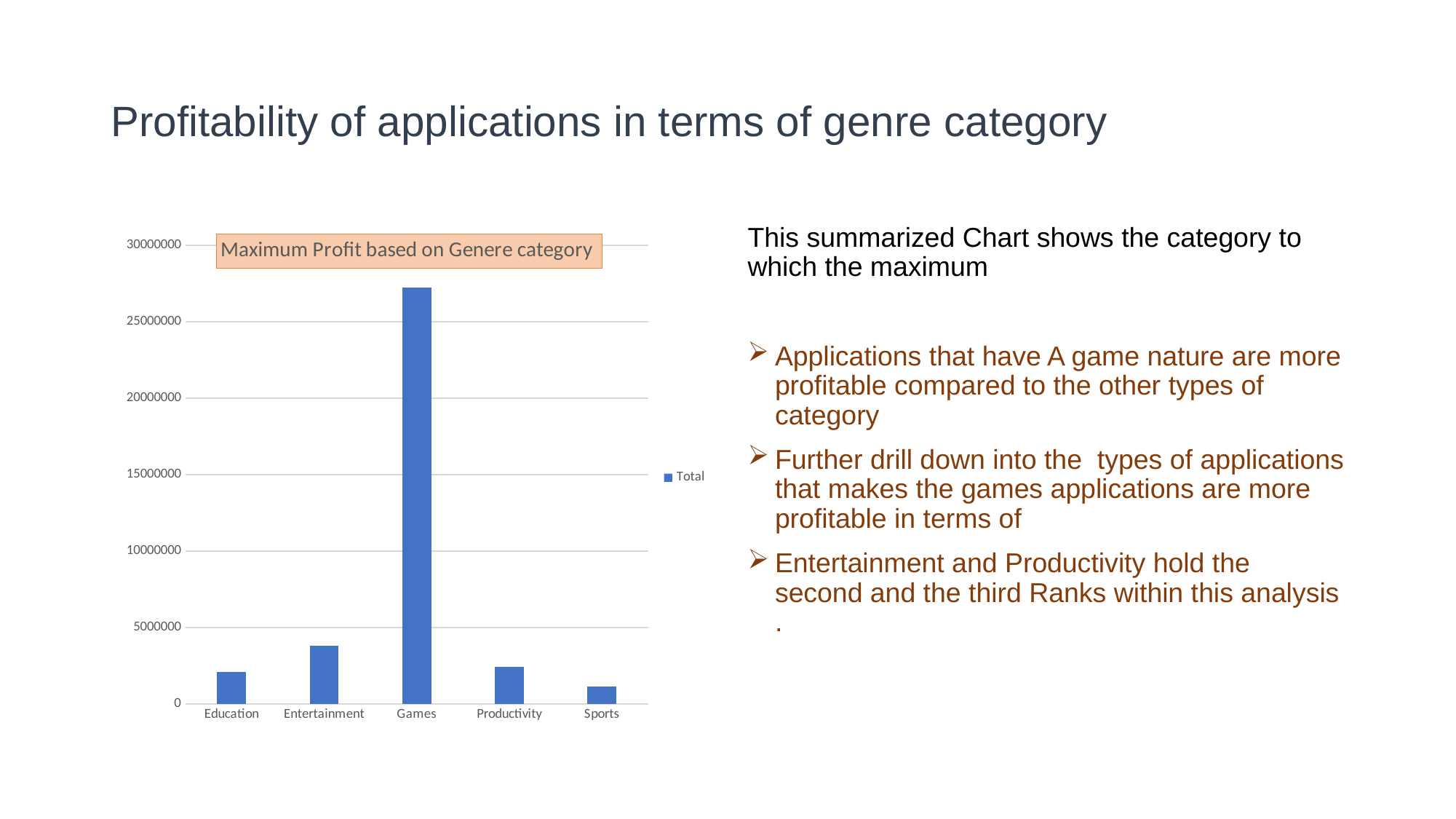

# Profitability of applications in terms of genre category

### Chart: Maximum Profit based on Genere category

| Category | Total |
|---|---|
| Education | 2086700.0 |
| Entertainment | 3784300.0 |
| Games | 27225700.0 |
| Productivity | 2424000.0 |
| Sports | 1116000.0 |
This summarized Chart shows the category to which the maximum

Applications that have A game nature are more profitable compared to the other types of category
Further drill down into the  types of applications that makes the games applications are more profitable in terms of
Entertainment and Productivity hold the second and the third Ranks within this analysis .